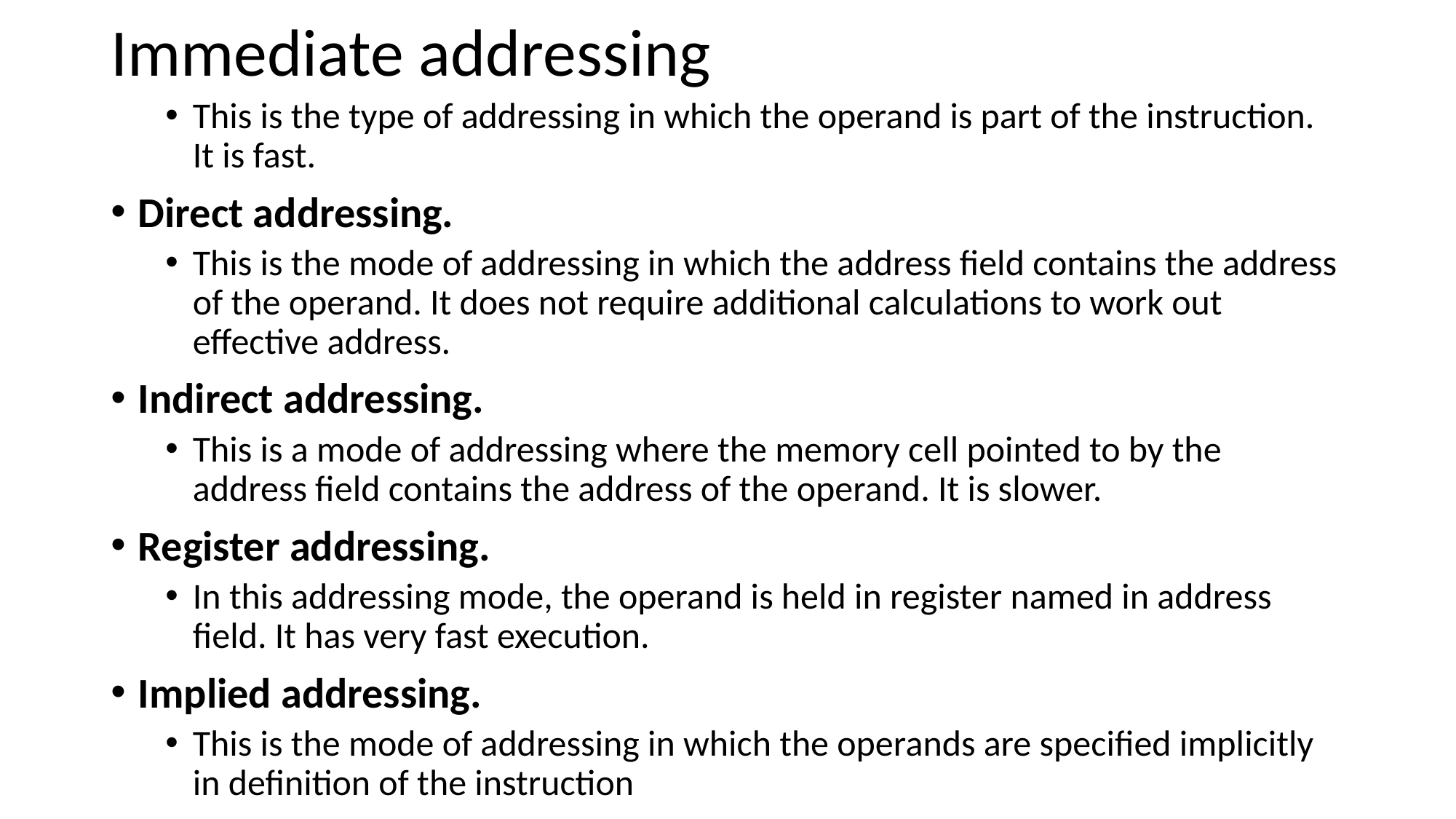

# Immediate addressing
This is the type of addressing in which the operand is part of the instruction. It is fast.
Direct addressing.
This is the mode of addressing in which the address field contains the address of the operand. It does not require additional calculations to work out effective address.
Indirect addressing.
This is a mode of addressing where the memory cell pointed to by the address field contains the address of the operand. It is slower.
Register addressing.
In this addressing mode, the operand is held in register named in address field. It has very fast execution.
Implied addressing.
This is the mode of addressing in which the operands are specified implicitly in definition of the instruction